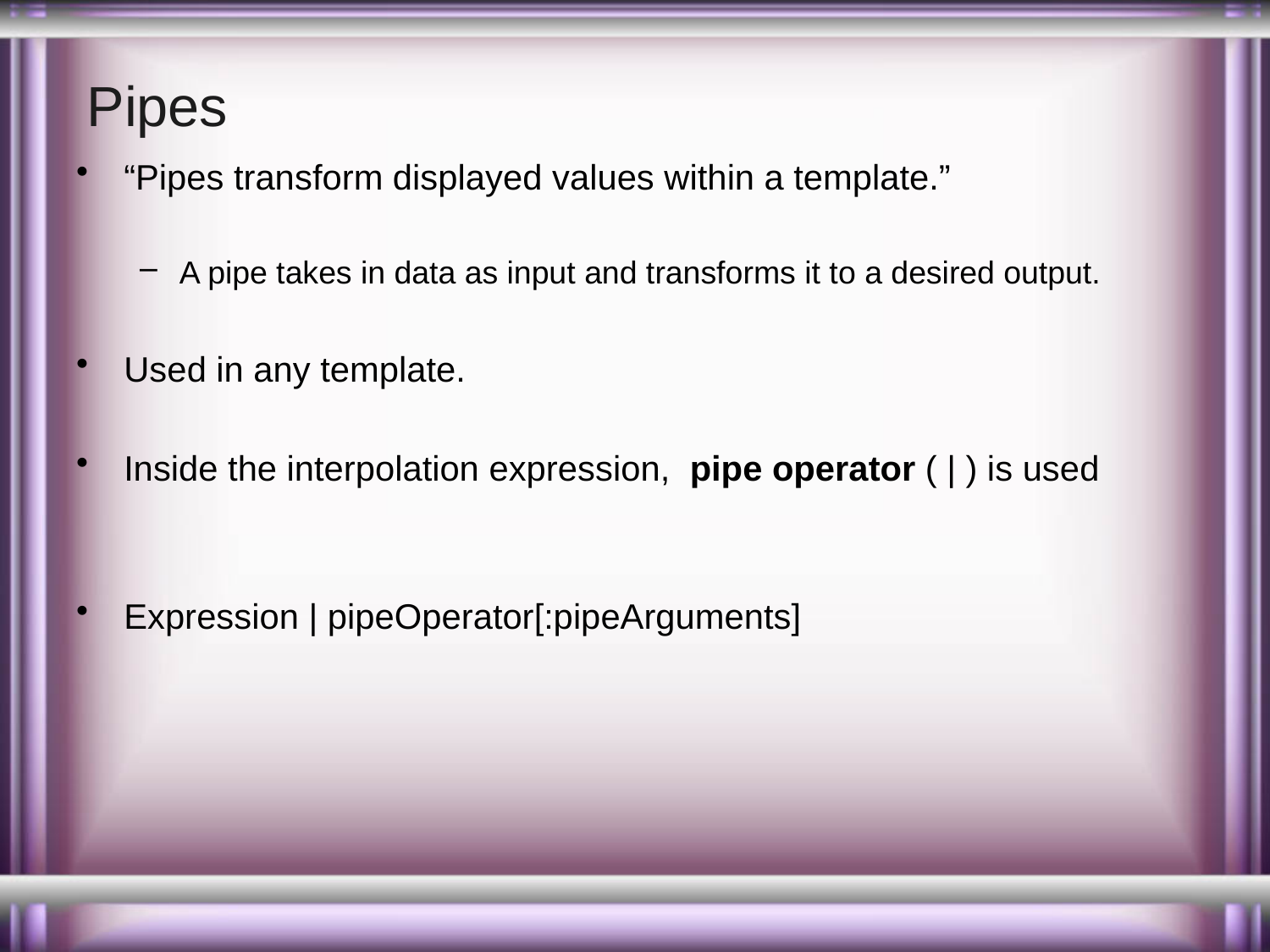

# Pipes
“Pipes transform displayed values within a template.”

A pipe takes in data as input and transforms it to a desired output.

Used in any template.

Inside the interpolation expression,  pipe operator ( | ) is used

Expression | pipeOperator[:pipeArguments]